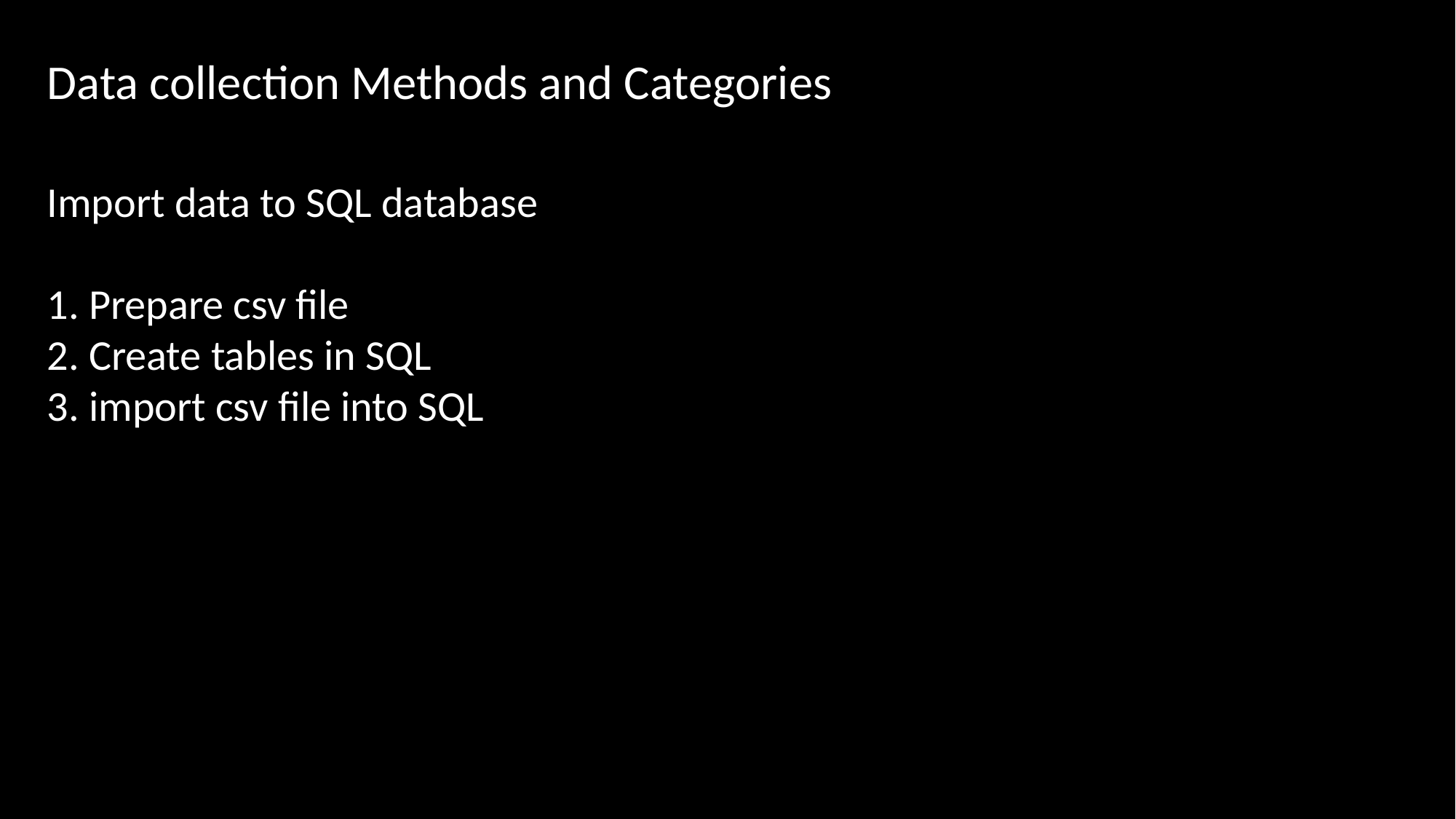

Data collection Methods and Categories

Import data to SQL database

1. Prepare csv file
2. Create tables in SQL
3. import csv file into SQL